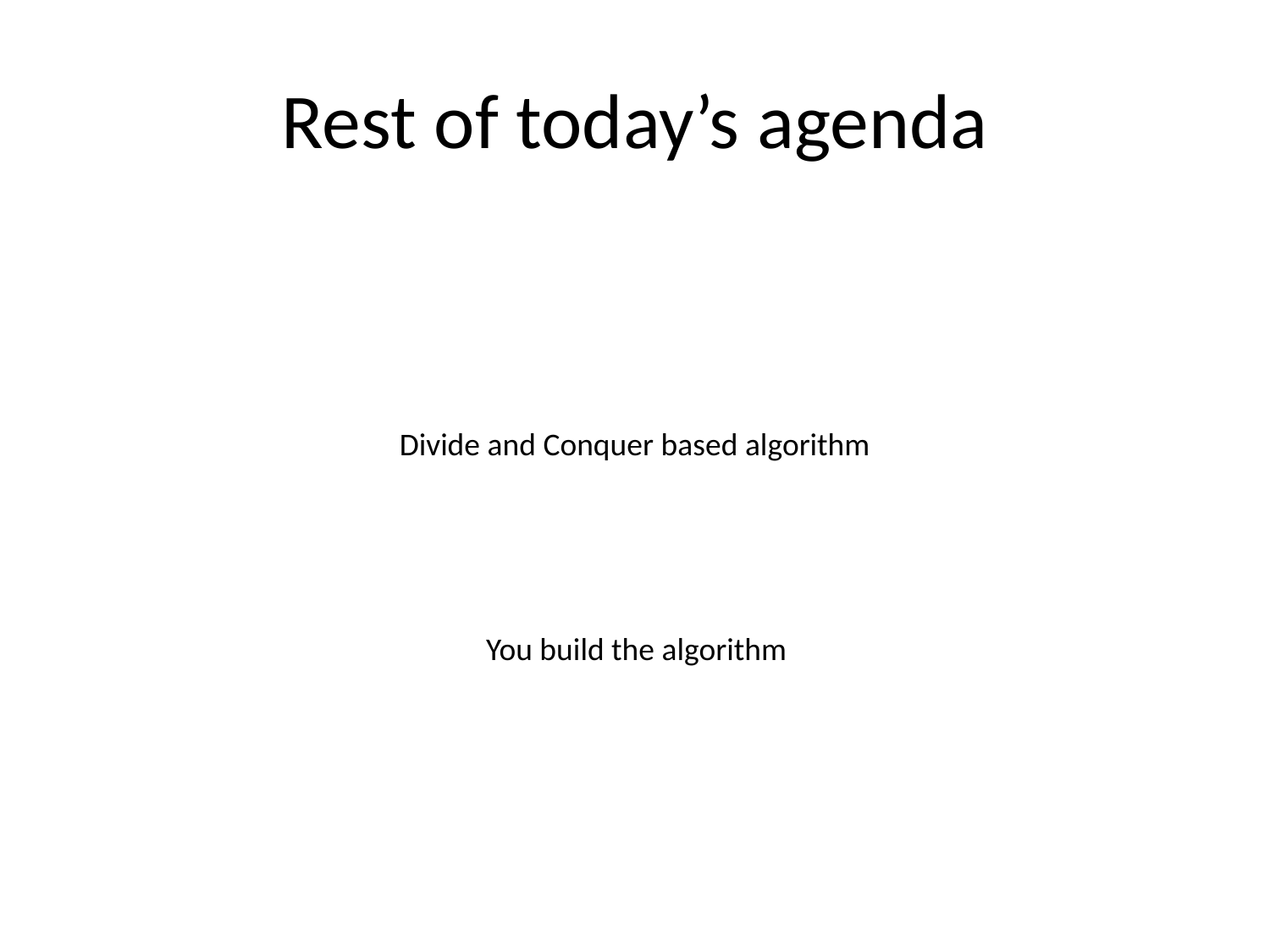

# Rest of today’s agenda
Divide and Conquer based algorithm
You build the algorithm